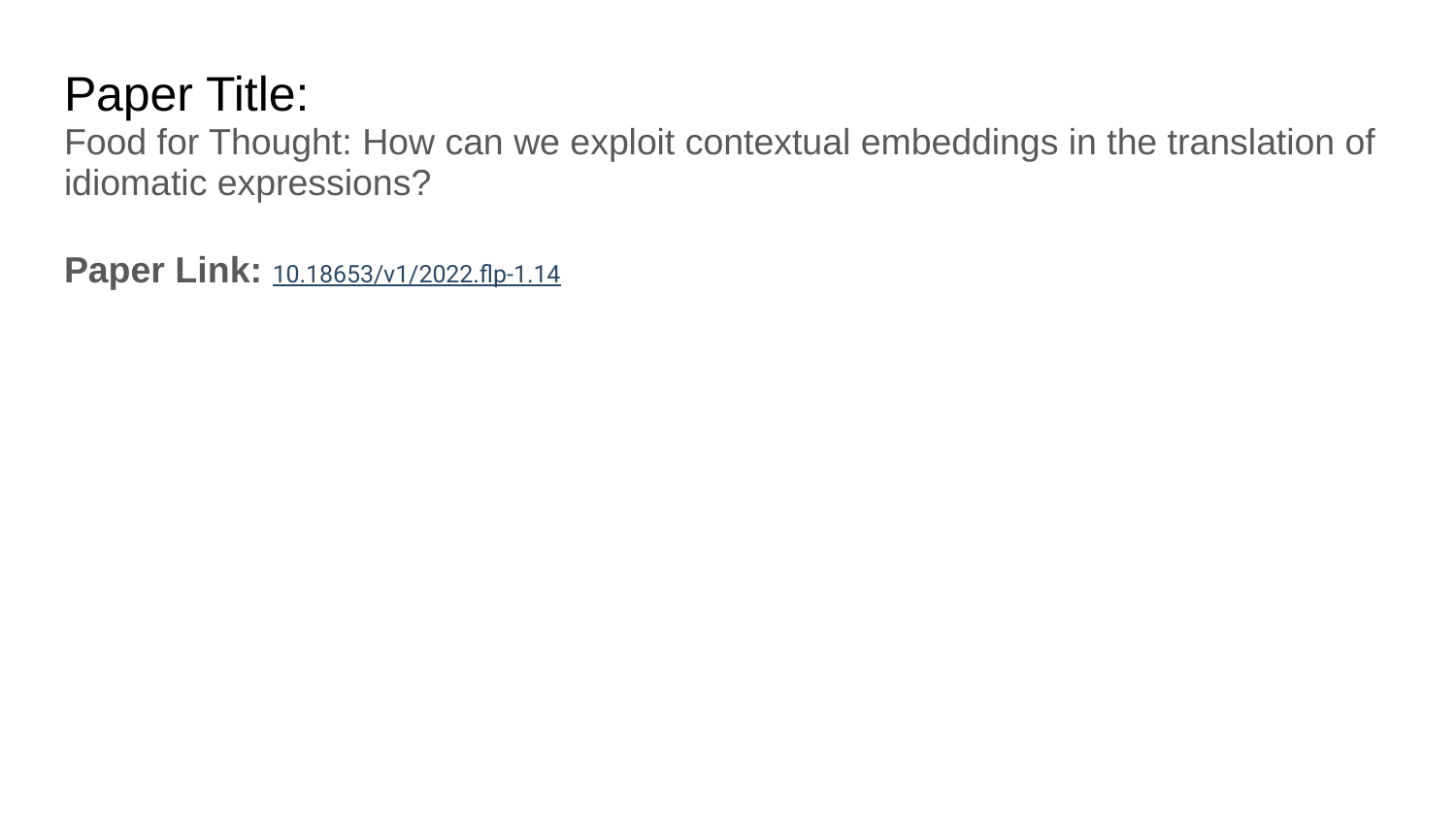

Paper Title:
Food for Thought: How can we exploit contextual embeddings in the translation of idiomatic expressions?

Paper Link: 10.18653/v1/2022.flp-1.14